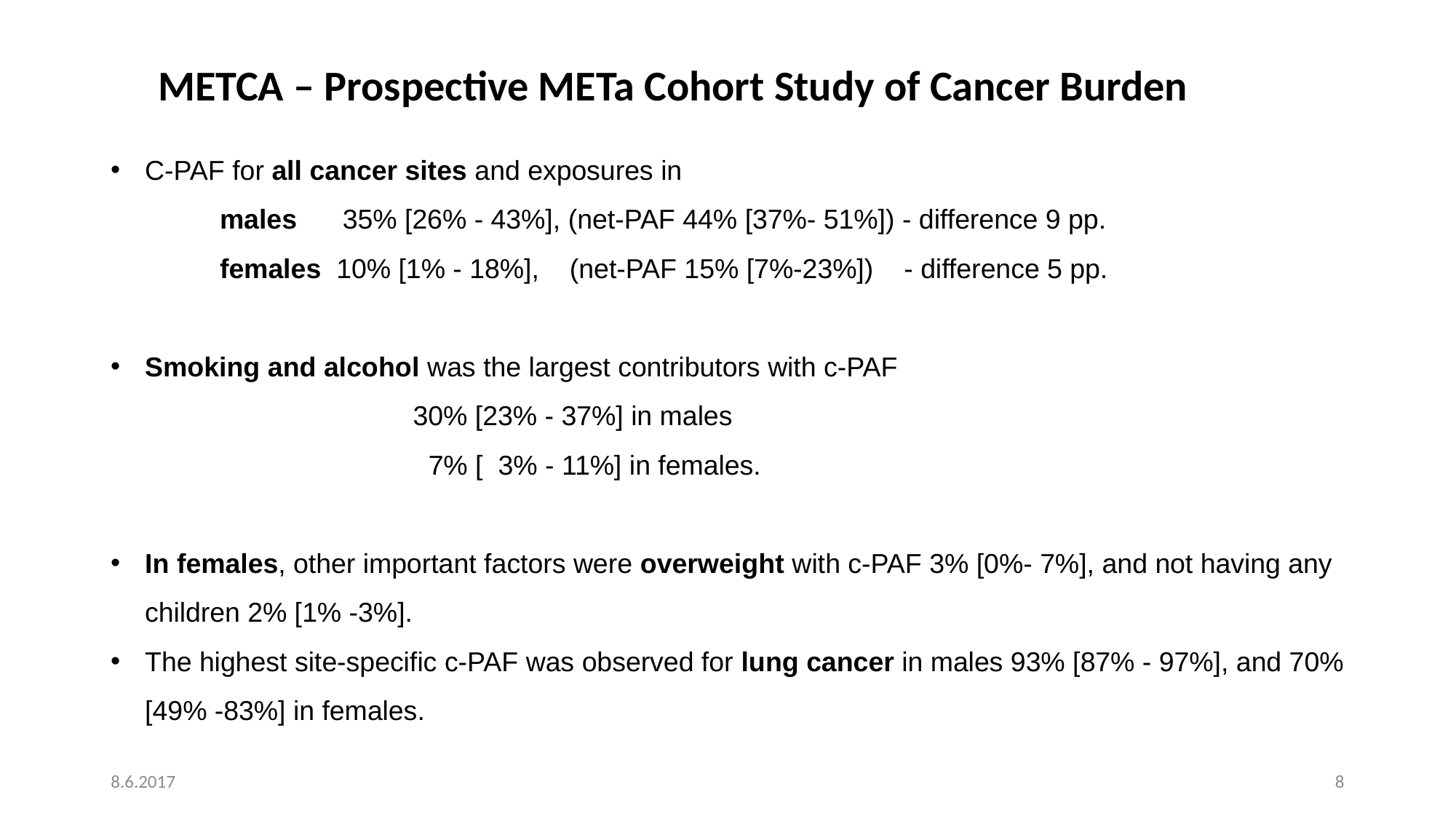

METCA – Prospective METa Cohort Study of Cancer Burden
C-PAF for all cancer sites and exposures in
	males      35% [26% - 43%], (net-PAF 44% [37%- 51%]) - difference 9 pp.
	females  10% [1% - 18%],    (net-PAF 15% [7%-23%])    - difference 5 pp.

Smoking and alcohol was the largest contributors with c-PAF
		           30% [23% - 37%] in males
		             7% [  3% - 11%] in females.

In females, other important factors were overweight with c-PAF 3% [0%- 7%], and not having any children 2% [1% -3%].
The highest site-specific c-PAF was observed for lung cancer in males 93% [87% - 97%], and 70% [49% -83%] in females.
8.6.2017
8